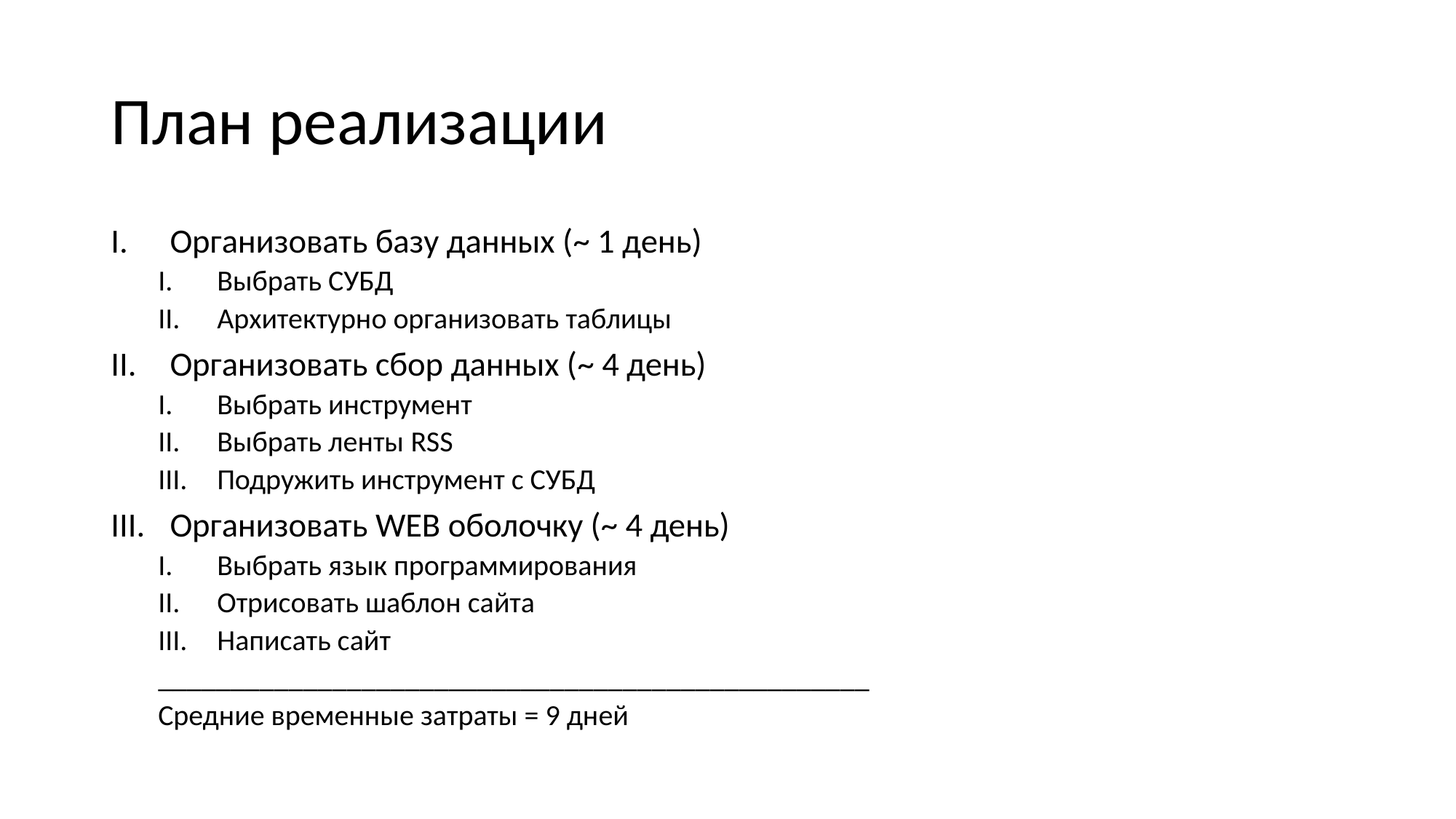

# План реализации
Организовать базу данных (~ 1 день)
Выбрать СУБД
Архитектурно организовать таблицы
Организовать сбор данных (~ 4 день)
Выбрать инструмент
Выбрать ленты RSS
Подружить инструмент с СУБД
Организовать WEB оболочку (~ 4 день)
Выбрать язык программирования
Отрисовать шаблон сайта
Написать сайт
_________________________________________________
Средние временные затраты = 9 дней